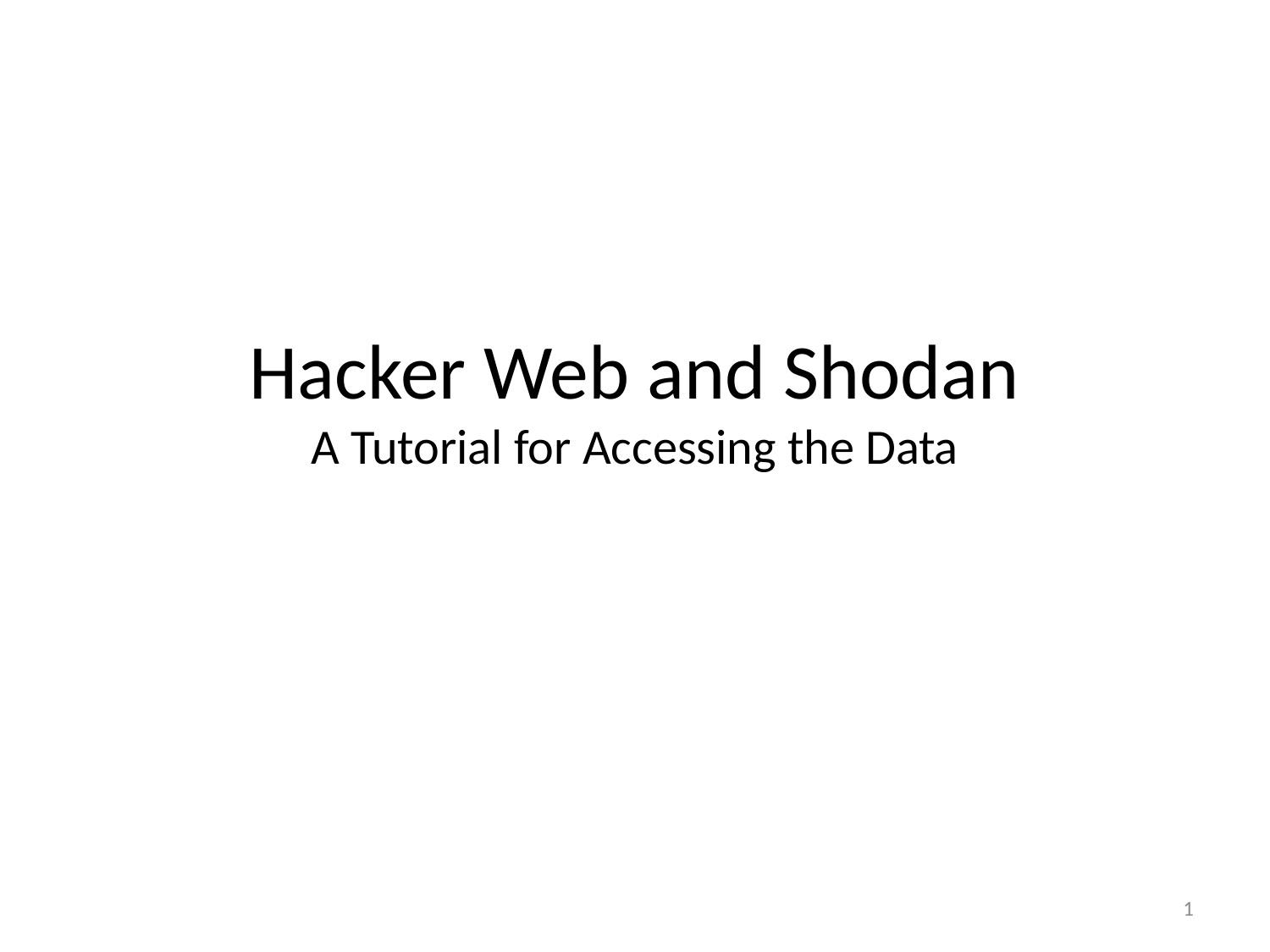

# Hacker Web and Shodan A Tutorial for Accessing the Data

1